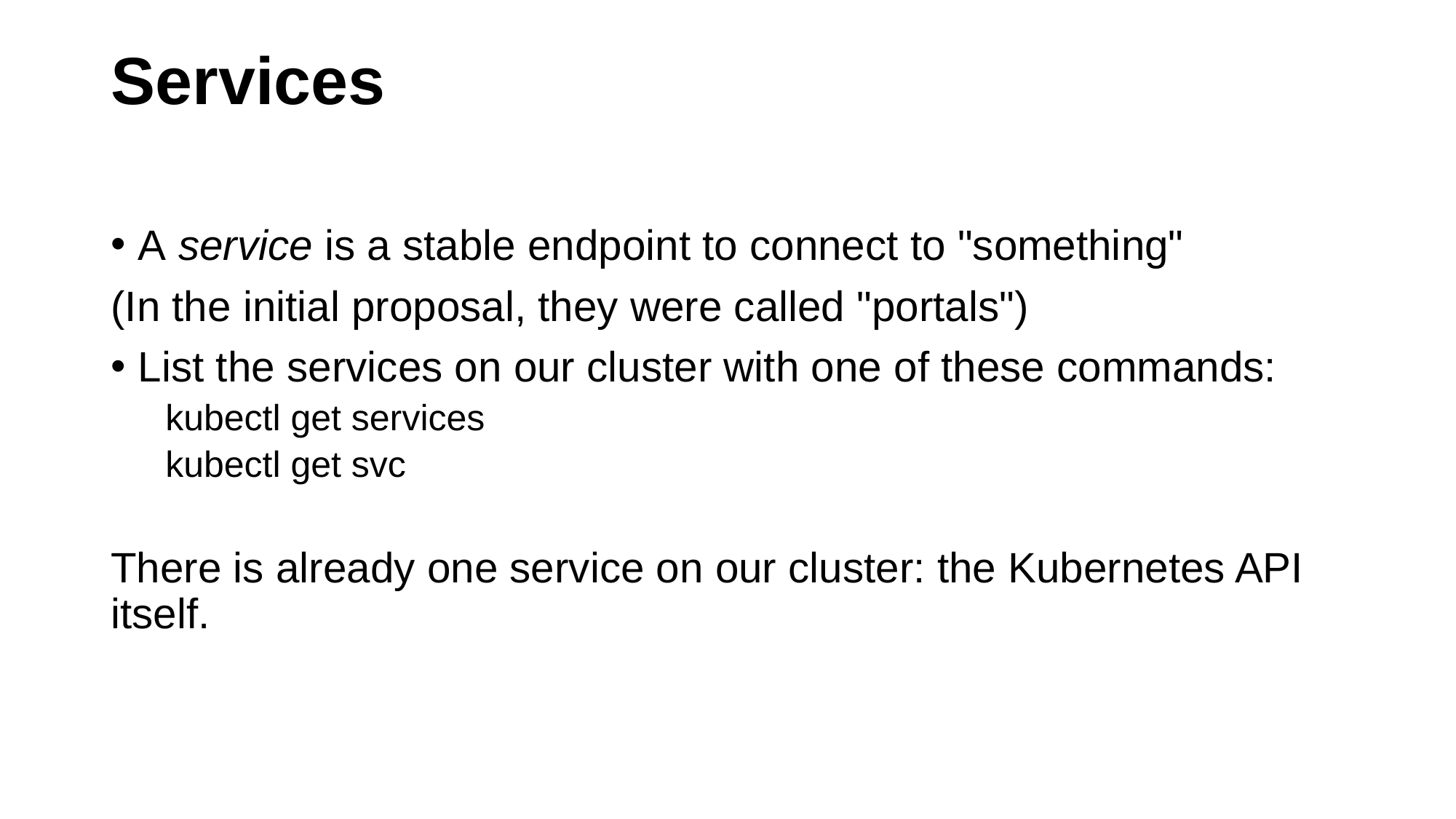

# Services
A service is a stable endpoint to connect to "something"
(In the initial proposal, they were called "portals")
List the services on our cluster with one of these commands:
kubectl get services
kubectl get svc
There is already one service on our cluster: the Kubernetes API itself.